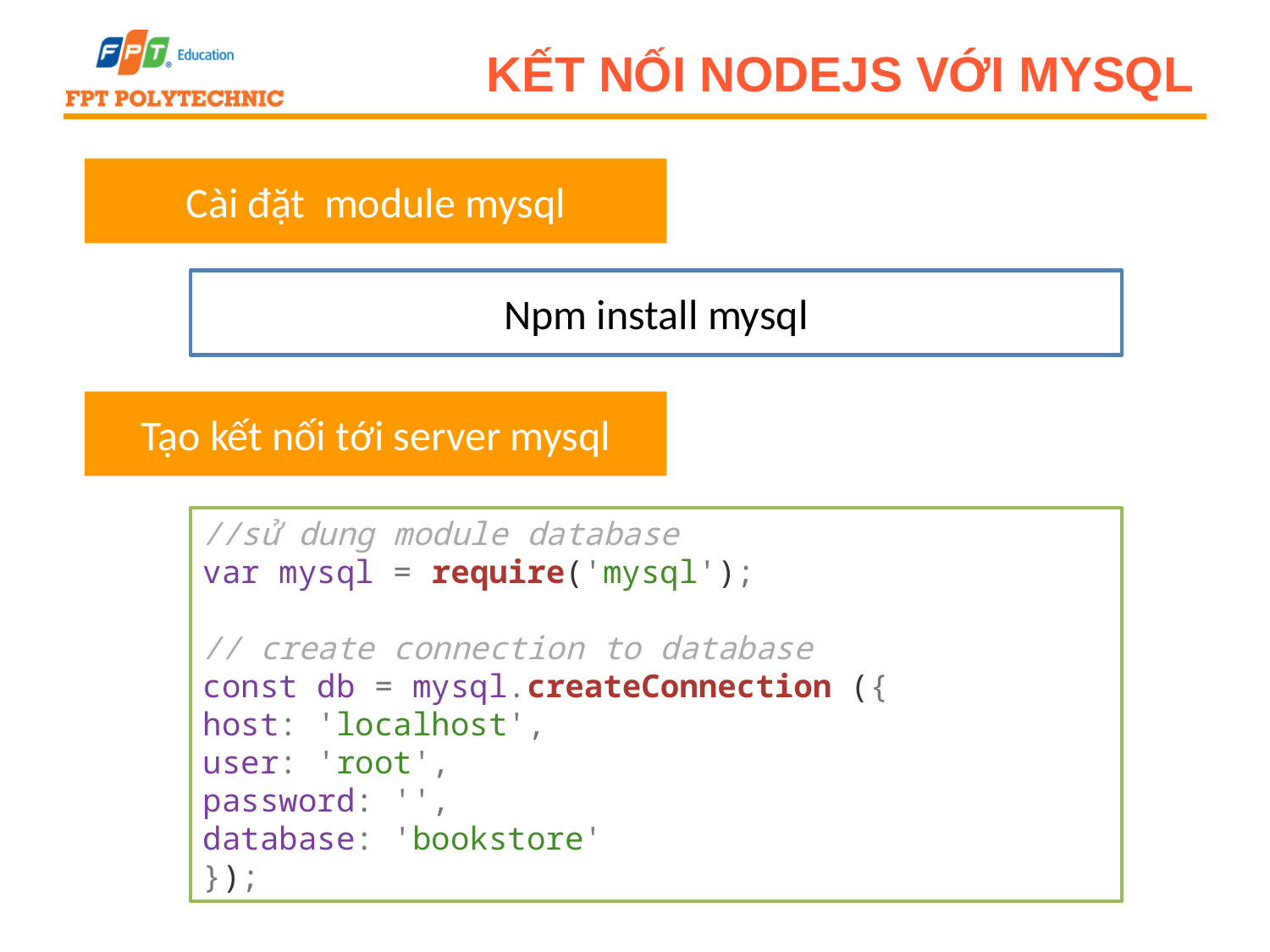

# Kết nối nodejs với mysql
Cài đặt  module mysql
Npm install mysql
Tạo kết nối tới server mysql
//sử dung module database
var mysql = require('mysql');

// create connection to database
const db = mysql.createConnection ({
host: 'localhost',
user: 'root',
password: '',
database: 'bookstore'
});